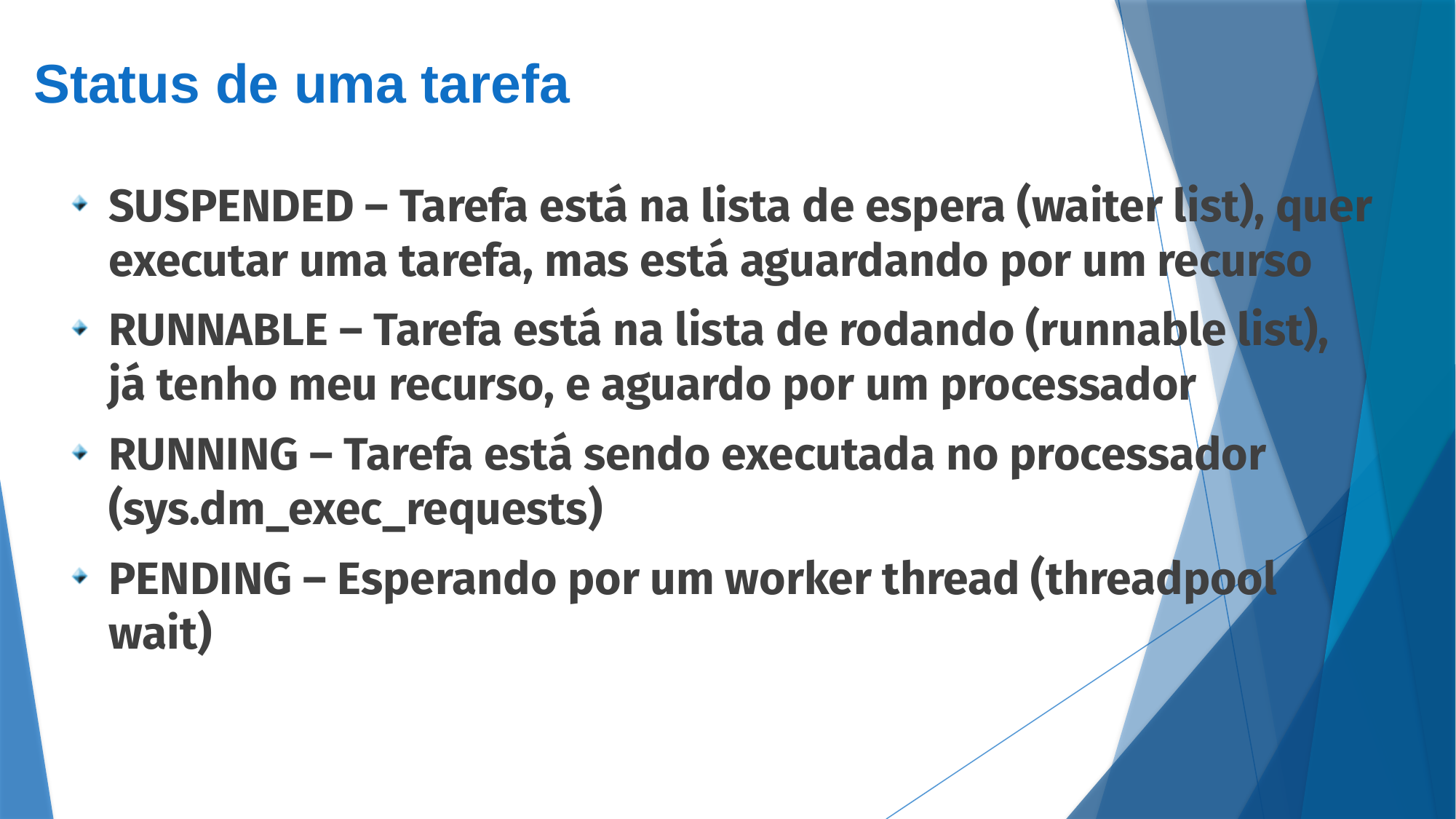

# Status de uma tarefa
SUSPENDED – Tarefa está na lista de espera (waiter list), quer executar uma tarefa, mas está aguardando por um recurso
RUNNABLE – Tarefa está na lista de rodando (runnable list), já tenho meu recurso, e aguardo por um processador
RUNNING – Tarefa está sendo executada no processador (sys.dm_exec_requests)
PENDING – Esperando por um worker thread (threadpool wait)